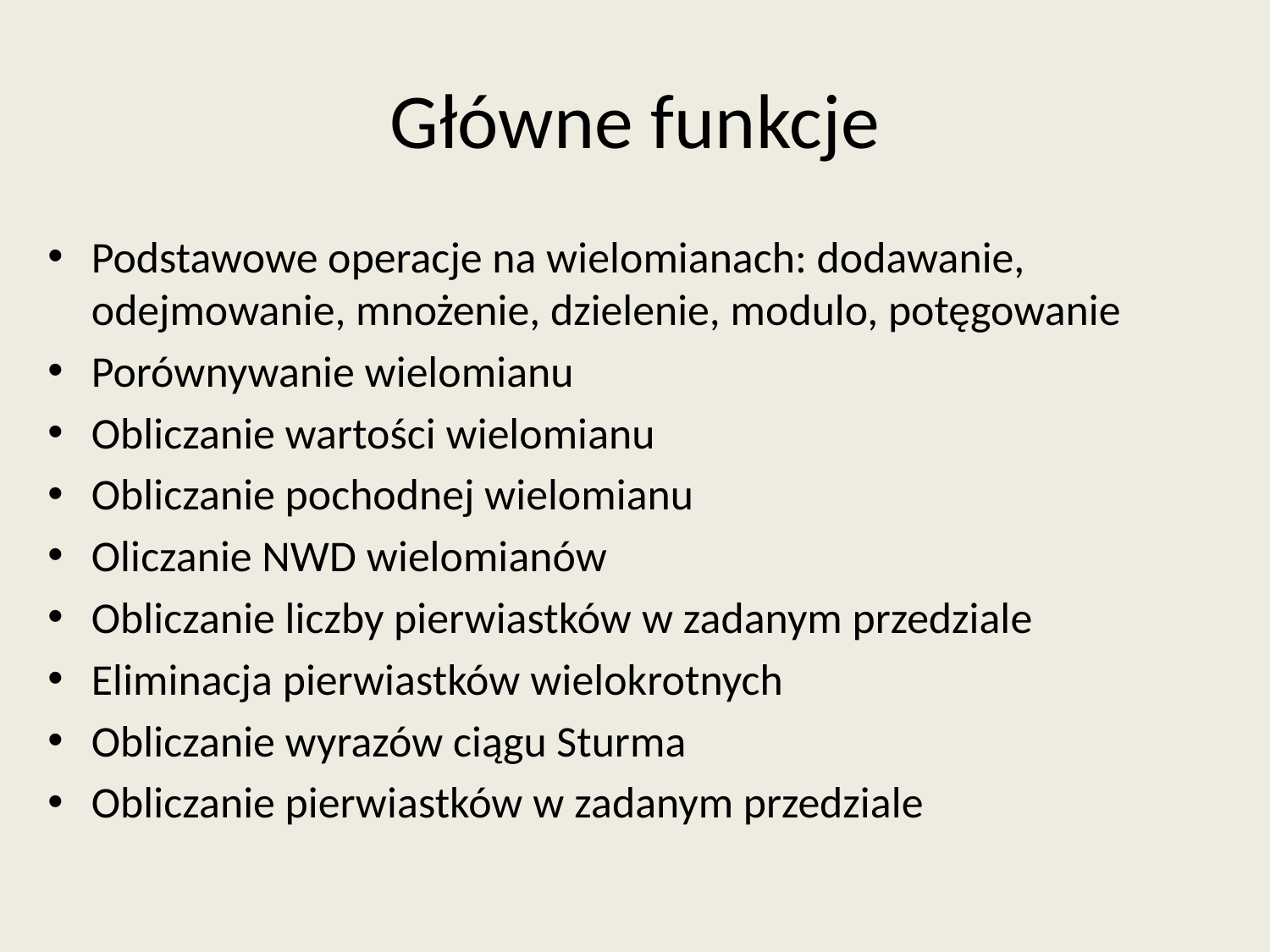

# Główne funkcje
Podstawowe operacje na wielomianach: dodawanie, odejmowanie, mnożenie, dzielenie, modulo, potęgowanie
Porównywanie wielomianu
Obliczanie wartości wielomianu
Obliczanie pochodnej wielomianu
Oliczanie NWD wielomianów
Obliczanie liczby pierwiastków w zadanym przedziale
Eliminacja pierwiastków wielokrotnych
Obliczanie wyrazów ciągu Sturma
Obliczanie pierwiastków w zadanym przedziale